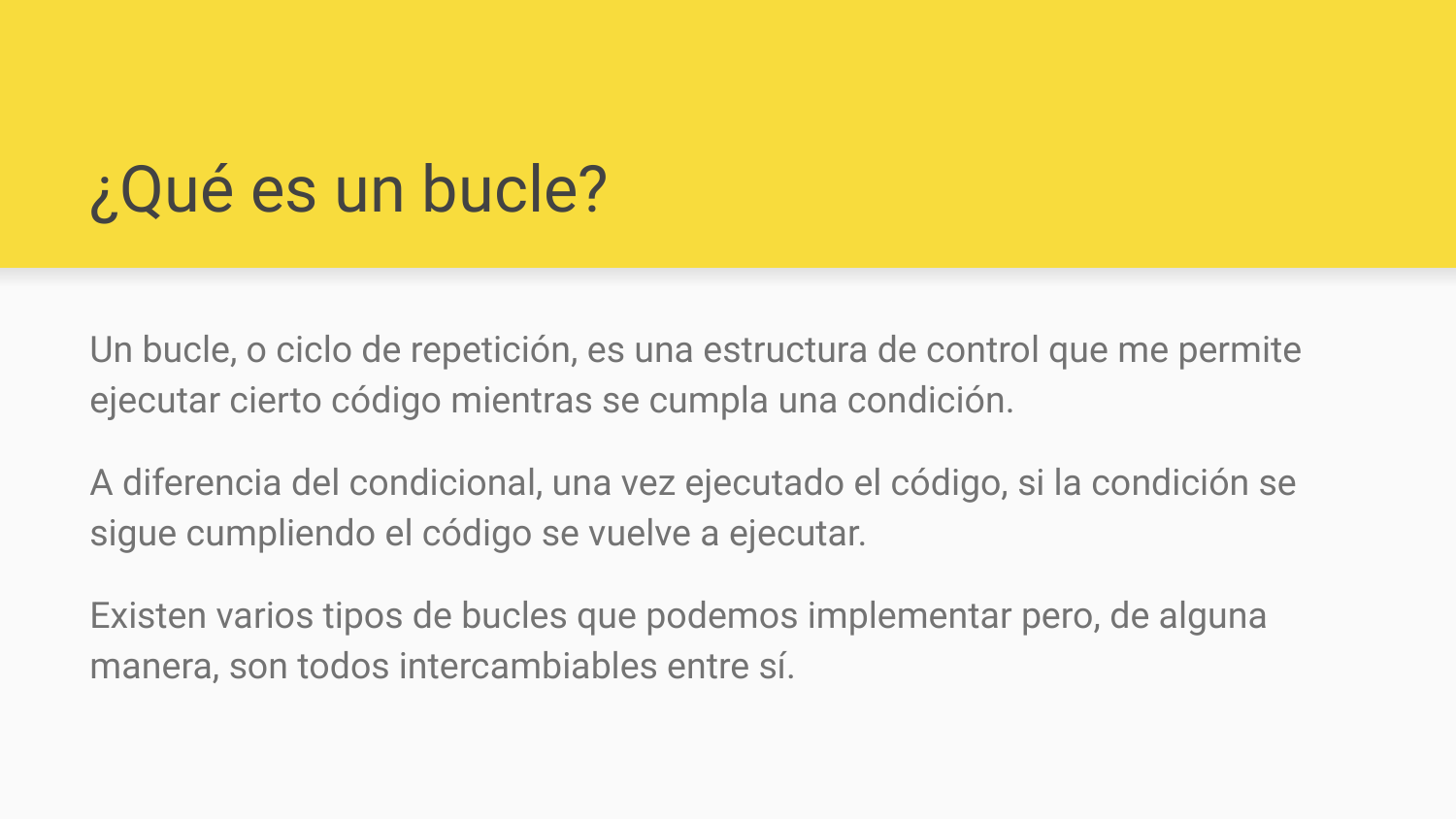

# ¿Qué es un bucle?
Un bucle, o ciclo de repetición, es una estructura de control que me permite ejecutar cierto código mientras se cumpla una condición.
A diferencia del condicional, una vez ejecutado el código, si la condición se sigue cumpliendo el código se vuelve a ejecutar.
Existen varios tipos de bucles que podemos implementar pero, de alguna manera, son todos intercambiables entre sí.